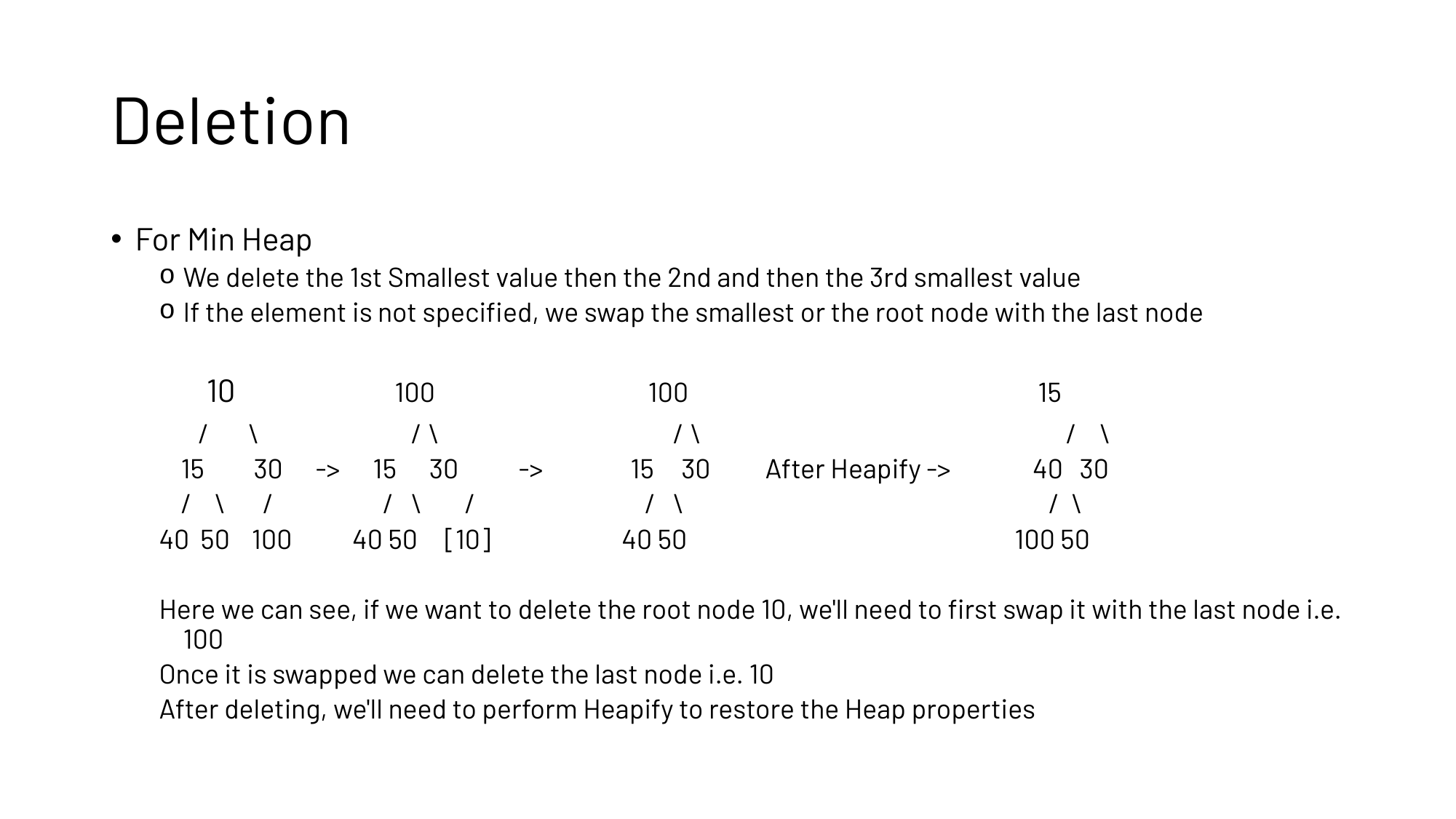

# Deletion
For Min Heap
We delete the 1st Smallest value then the 2nd and then the 3rd smallest value
If the element is not specified, we swap the smallest or the root node with the last node

           10                         100                                       100                                                                15
                /       \                            / \                                           / \                                                                   /    \
    15         30      ->      15      30           ->                15     30          After Heapify ->               40   30
    /    \       /                    /   \        /                               /   \                                                                   /  \
40  50    100           40 50     [10]                        40 50                                                            100 50

Here we can see, if we want to delete the root node 10, we'll need to first swap it with the last node i.e. 100
Once it is swapped we can delete the last node i.e. 10
After deleting, we'll need to perform Heapify to restore the Heap properties